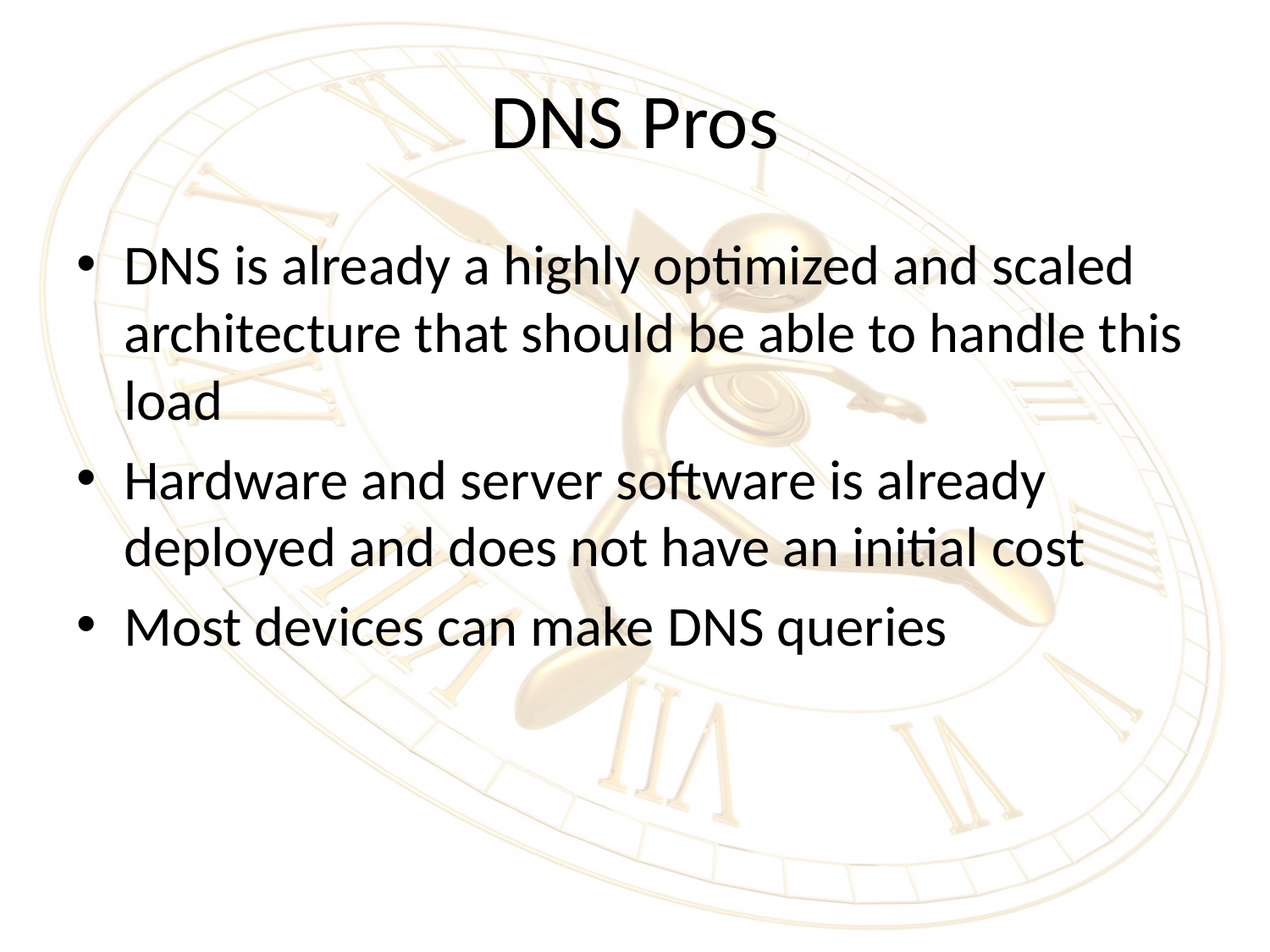

# DNS Pros
DNS is already a highly optimized and scaled architecture that should be able to handle this load
Hardware and server software is already deployed and does not have an initial cost
Most devices can make DNS queries